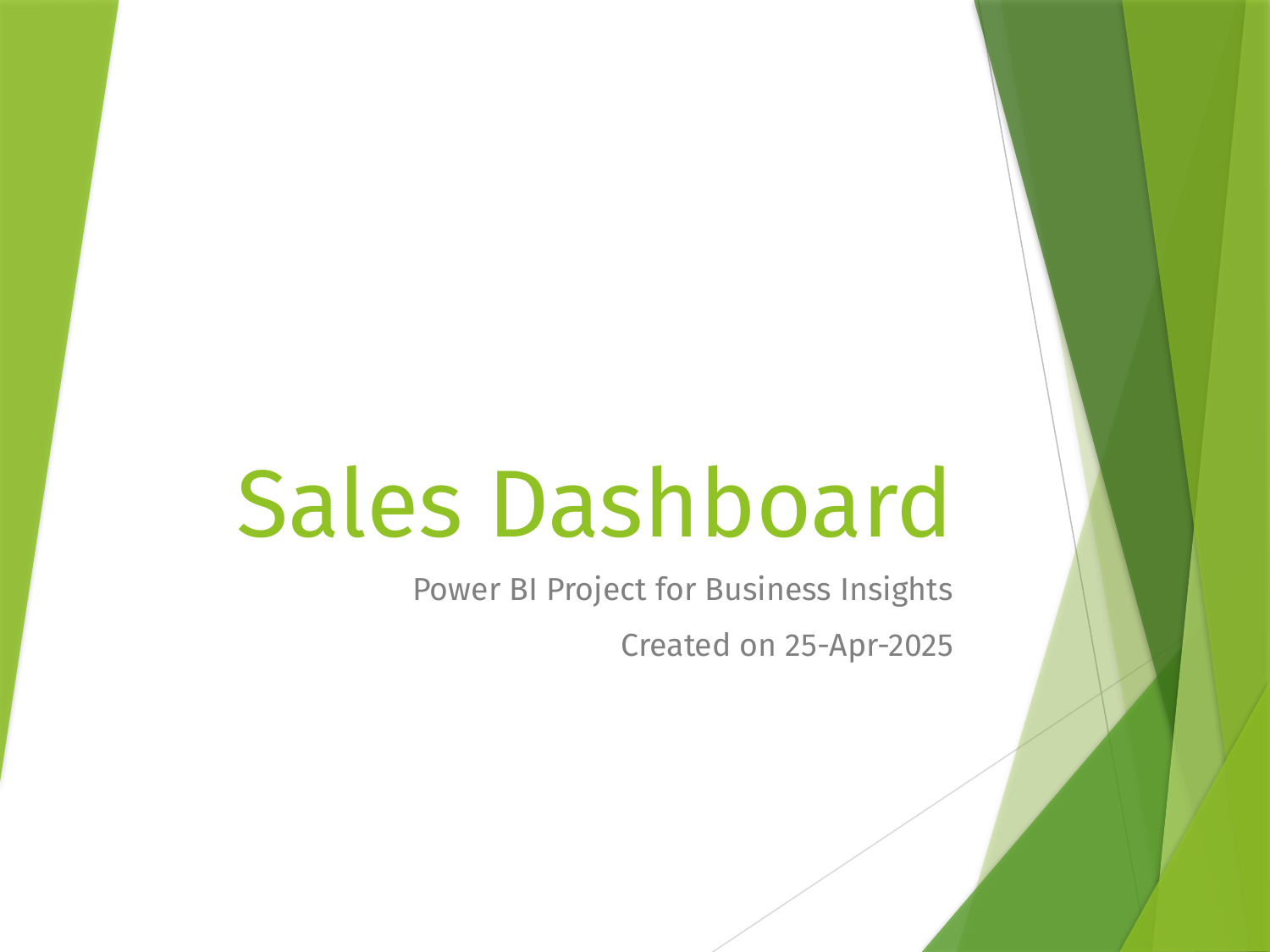

# Sales Dashboard
Power BI Project for Business Insights
Created on 25-Apr-2025